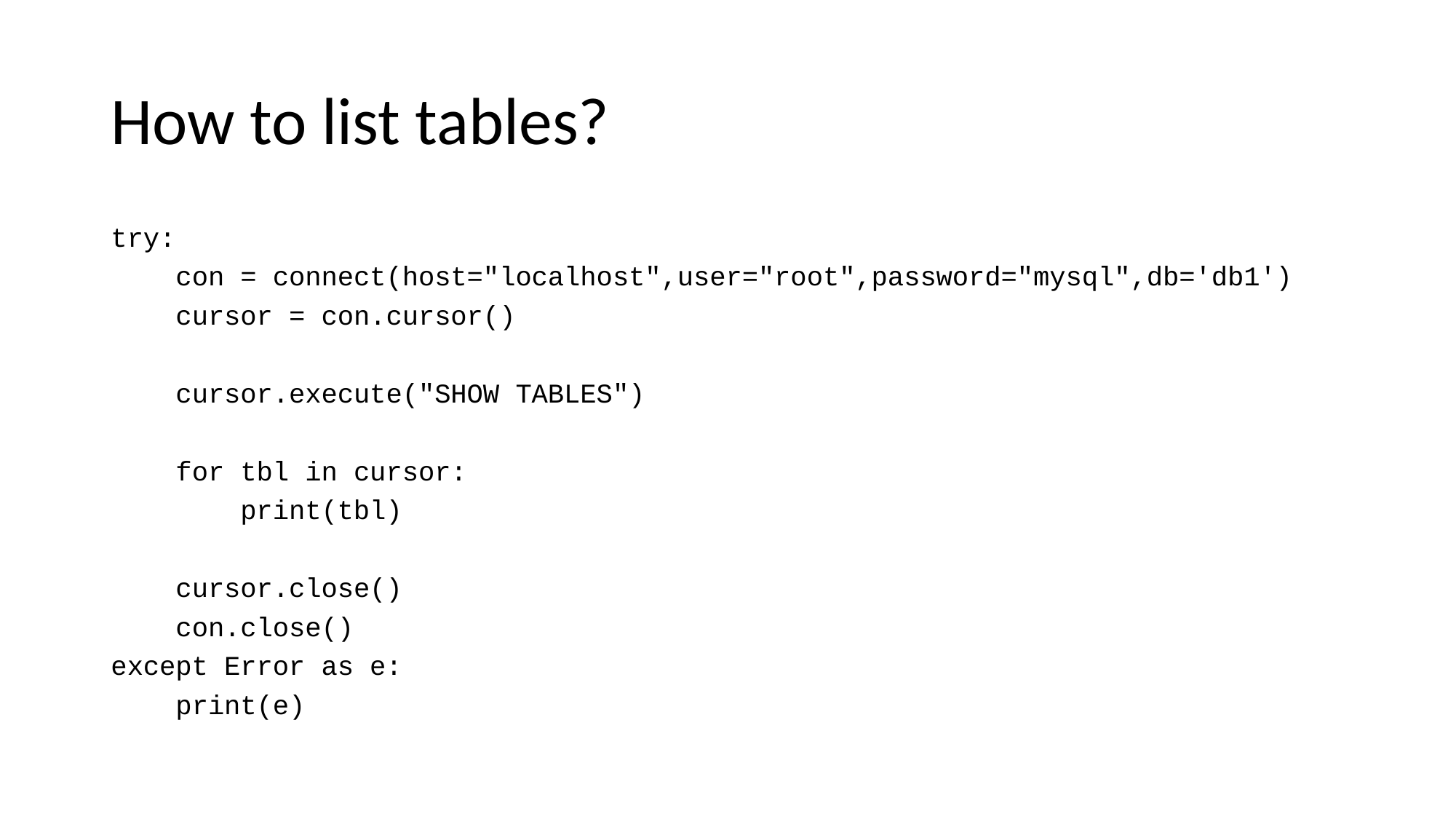

# How to list tables?
try:
    con = connect(host="localhost",user="root",password="mysql",db='db1')
    cursor = con.cursor()

    cursor.execute("SHOW TABLES")

    for tbl in cursor:
        print(tbl)

    cursor.close()
    con.close()
except Error as e:
    print(e)